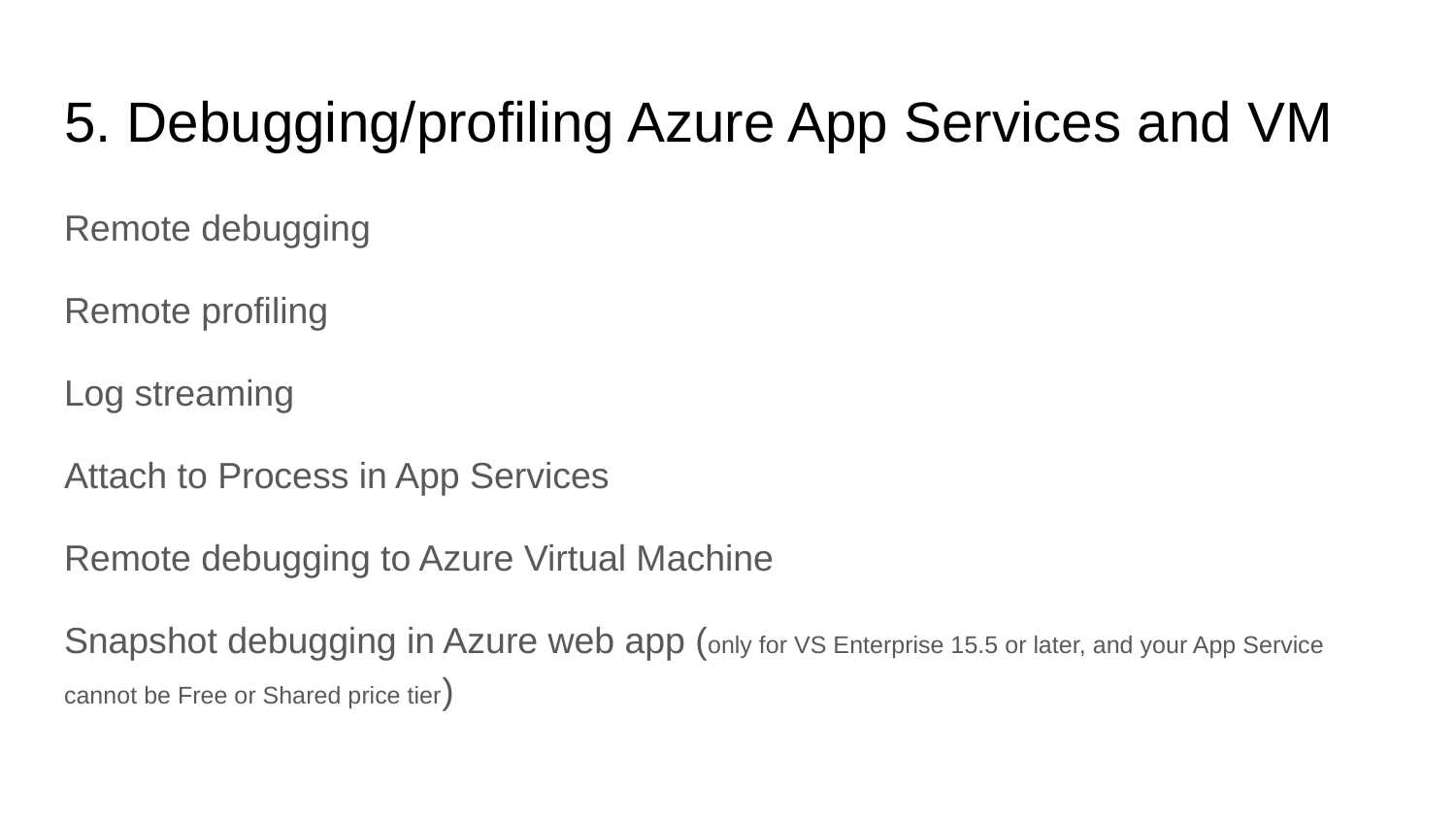

# 5. Debugging/profiling Azure App Services and VM
Remote debugging
Remote profiling
Log streaming
Attach to Process in App Services
Remote debugging to Azure Virtual Machine
Snapshot debugging in Azure web app (only for VS Enterprise 15.5 or later, and your App Service cannot be Free or Shared price tier)